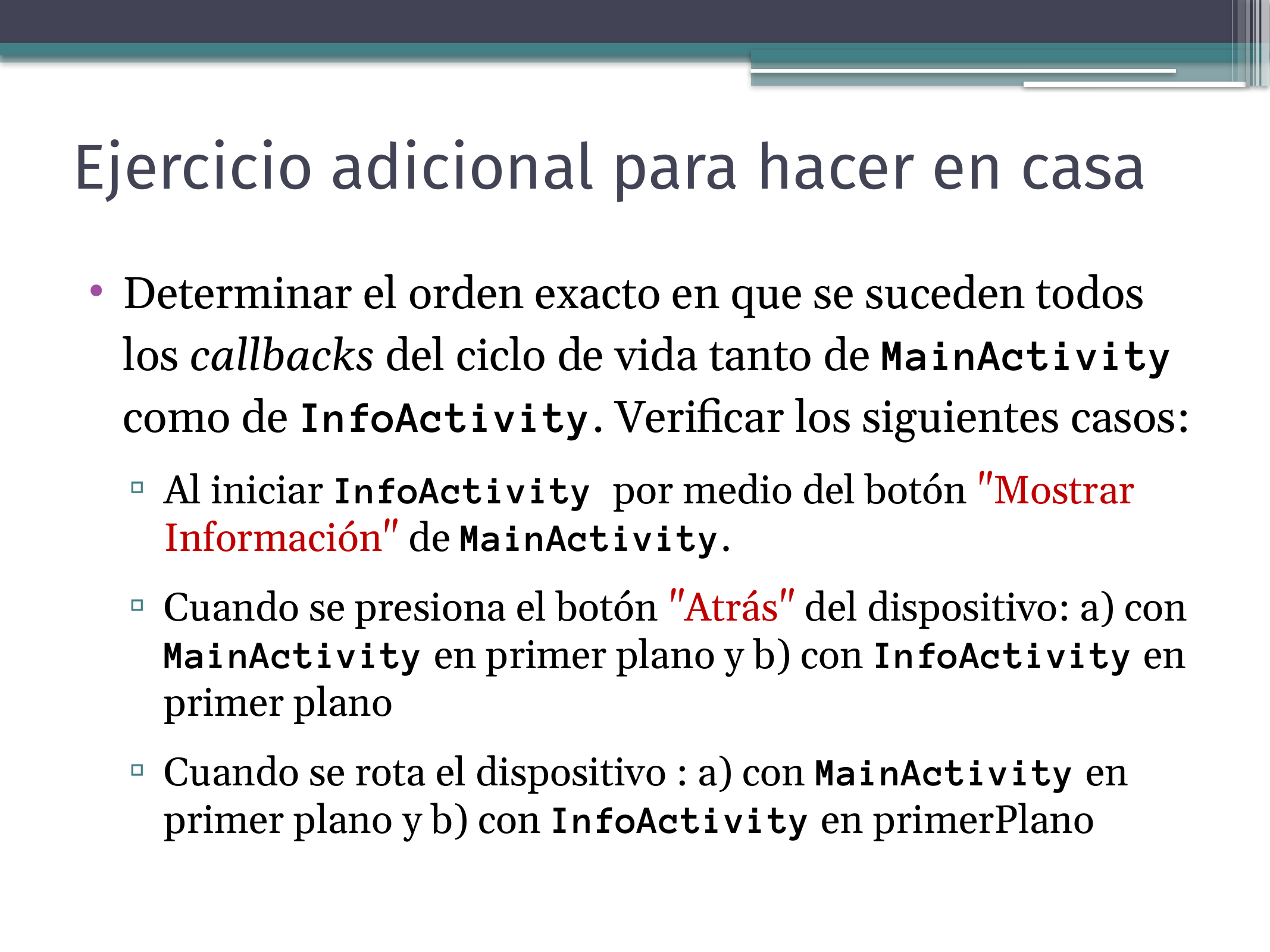

# Ejercicio adicional para hacer en casa
Determinar el orden exacto en que se suceden todos los callbacks del ciclo de vida tanto de MainActivity como de InfoActivity. Verificar los siguientes casos:
Al iniciar InfoActivity  por medio del botón "Mostrar Información" de MainActivity.
Cuando se presiona el botón "Atrás" del dispositivo: a) con MainActivity en primer plano y b) con InfoActivity en primer plano
Cuando se rota el dispositivo : a) con MainActivity en primer plano y b) con InfoActivity en primerPlano
21